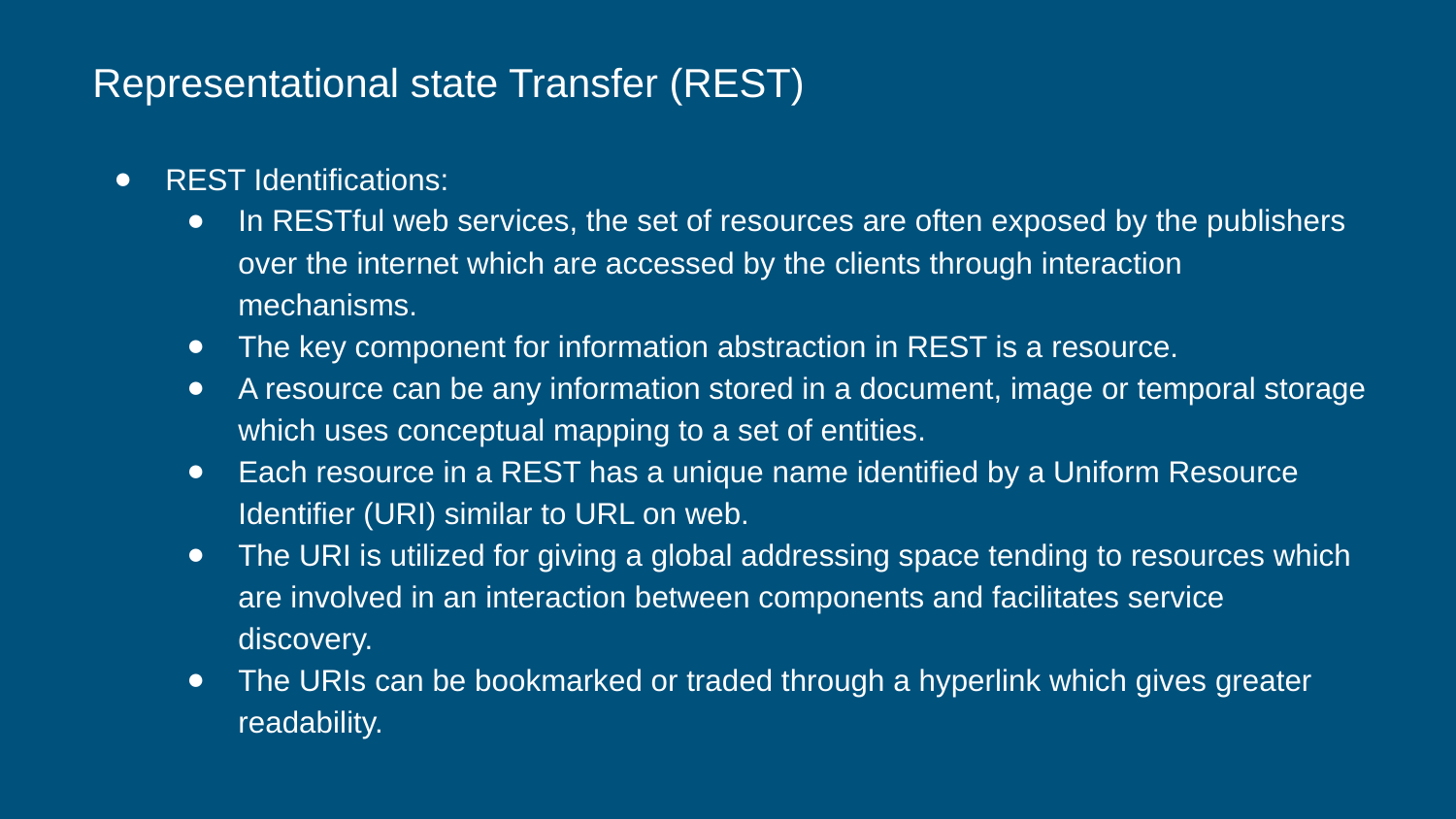

# Representational state Transfer (REST)

REST Identifications:
In RESTful web services, the set of resources are often exposed by the publishers over the internet which are accessed by the clients through interaction mechanisms.
The key component for information abstraction in REST is a resource.
A resource can be any information stored in a document, image or temporal storage which uses conceptual mapping to a set of entities.
Each resource in a REST has a unique name identified by a Uniform Resource Identifier (URI) similar to URL on web.
The URI is utilized for giving a global addressing space tending to resources which are involved in an interaction between components and facilitates service discovery.
The URIs can be bookmarked or traded through a hyperlink which gives greater readability.